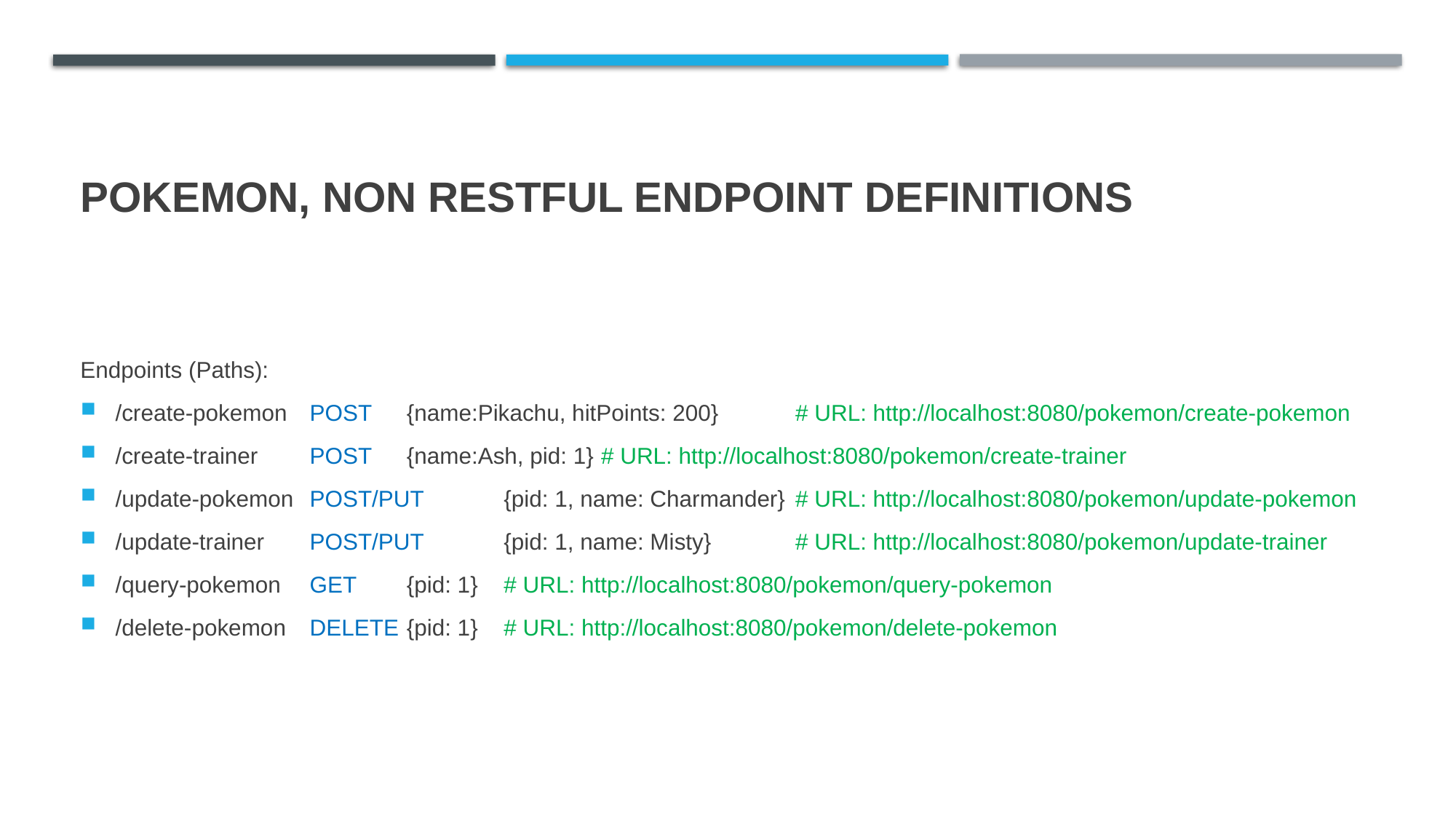

# Pokemon, non restful endpoint definitions
Endpoints (Paths):
/create-pokemon		POST		{name:Pikachu, hitPoints: 200}	# URL: http://localhost:8080/pokemon/create-pokemon
/create-trainer		POST		{name:Ash, pid: 1}			# URL: http://localhost:8080/pokemon/create-trainer
/update-pokemon	POST/PUT	{pid: 1, name: Charmander}	# URL: http://localhost:8080/pokemon/update-pokemon
/update-trainer		POST/PUT	{pid: 1, name: Misty}			# URL: http://localhost:8080/pokemon/update-trainer
/query-pokemon		GET		{pid: 1}					# URL: http://localhost:8080/pokemon/query-pokemon
/delete-pokemon		DELETE	{pid: 1}					# URL: http://localhost:8080/pokemon/delete-pokemon